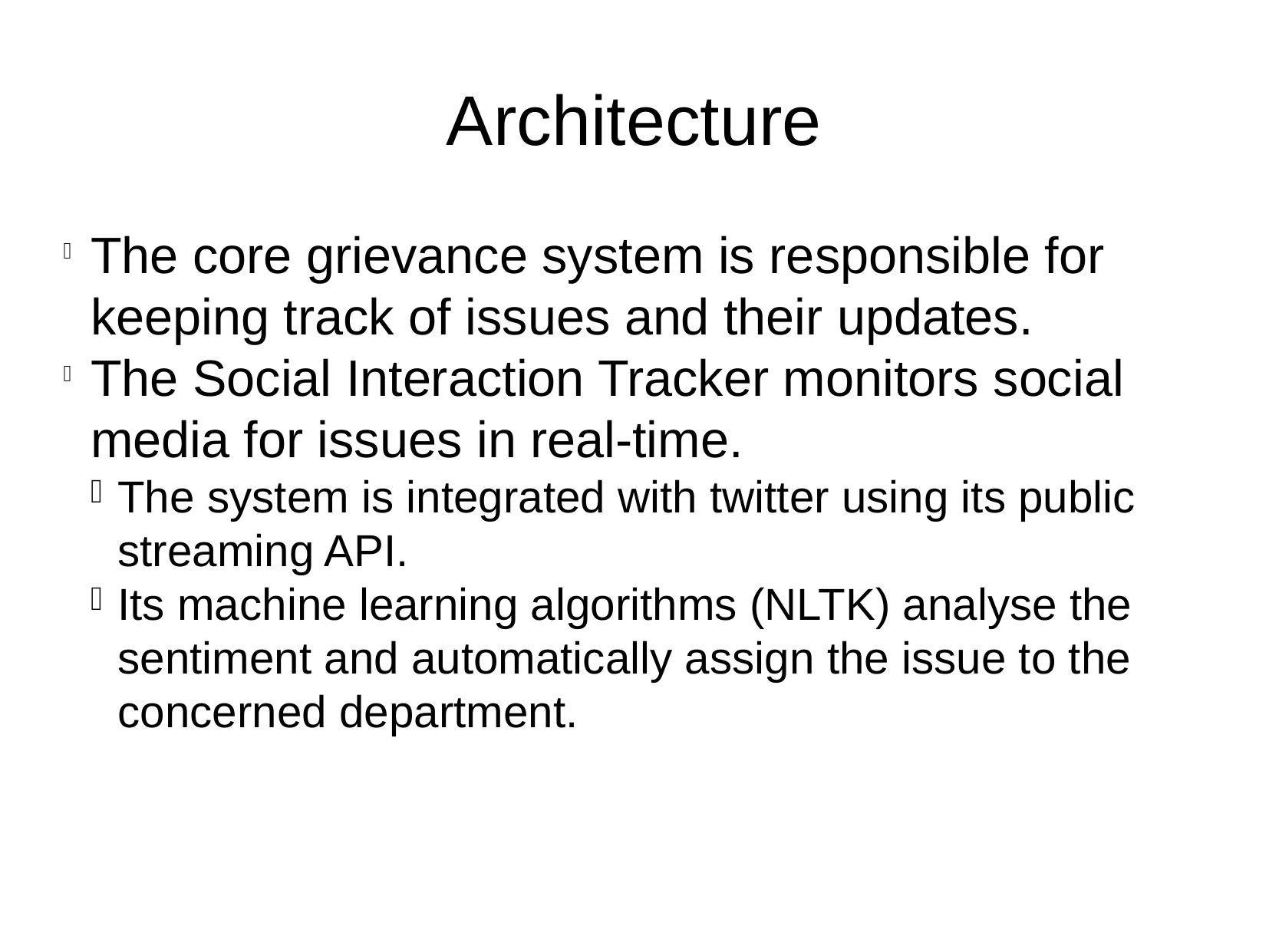

Architecture
The core grievance system is responsible for keeping track of issues and their updates.
The Social Interaction Tracker monitors social media for issues in real-time.
The system is integrated with twitter using its public streaming API.
Its machine learning algorithms (NLTK) analyse the sentiment and automatically assign the issue to the concerned department.